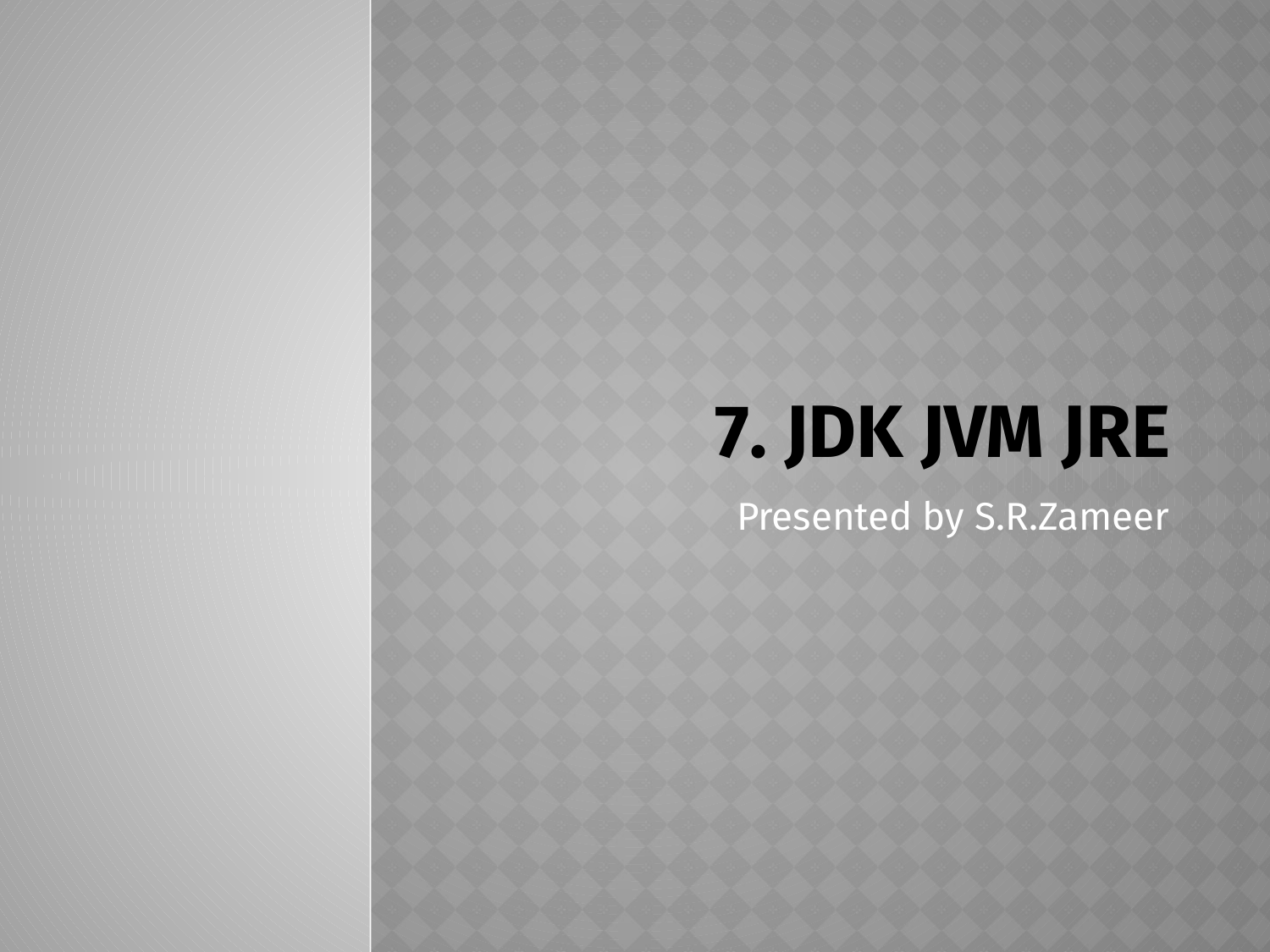

# 7. JDK JVM JRE
Presented by S.R.Zameer